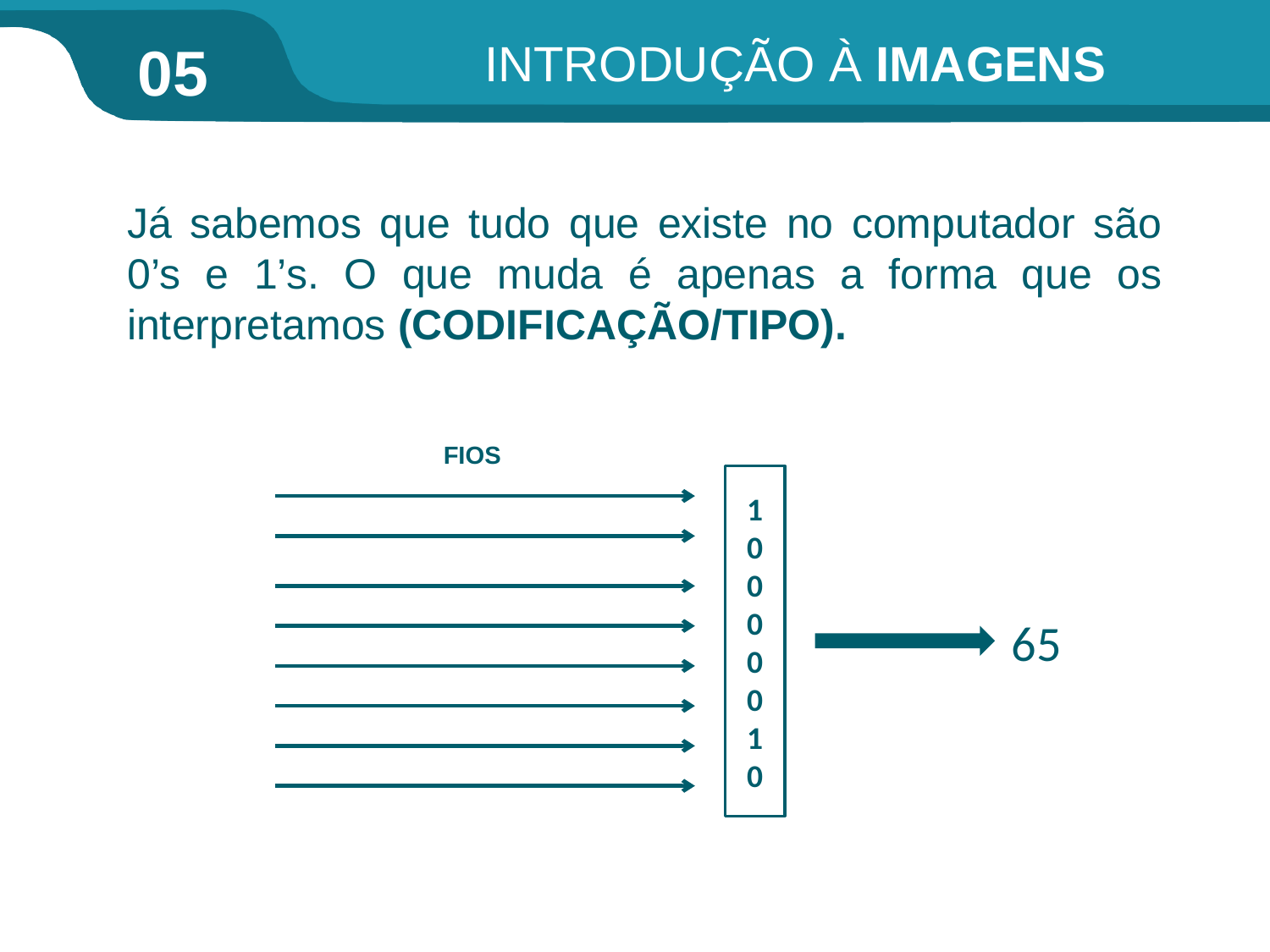

INTRODUÇÃO À IMAGENS
05
Já sabemos que tudo que existe no computador são 0’s e 1’s. O que muda é apenas a forma que os interpretamos (CODIFICAÇÃO/TIPO).
FIOS

1
0
0
0
0
0
1
0

65